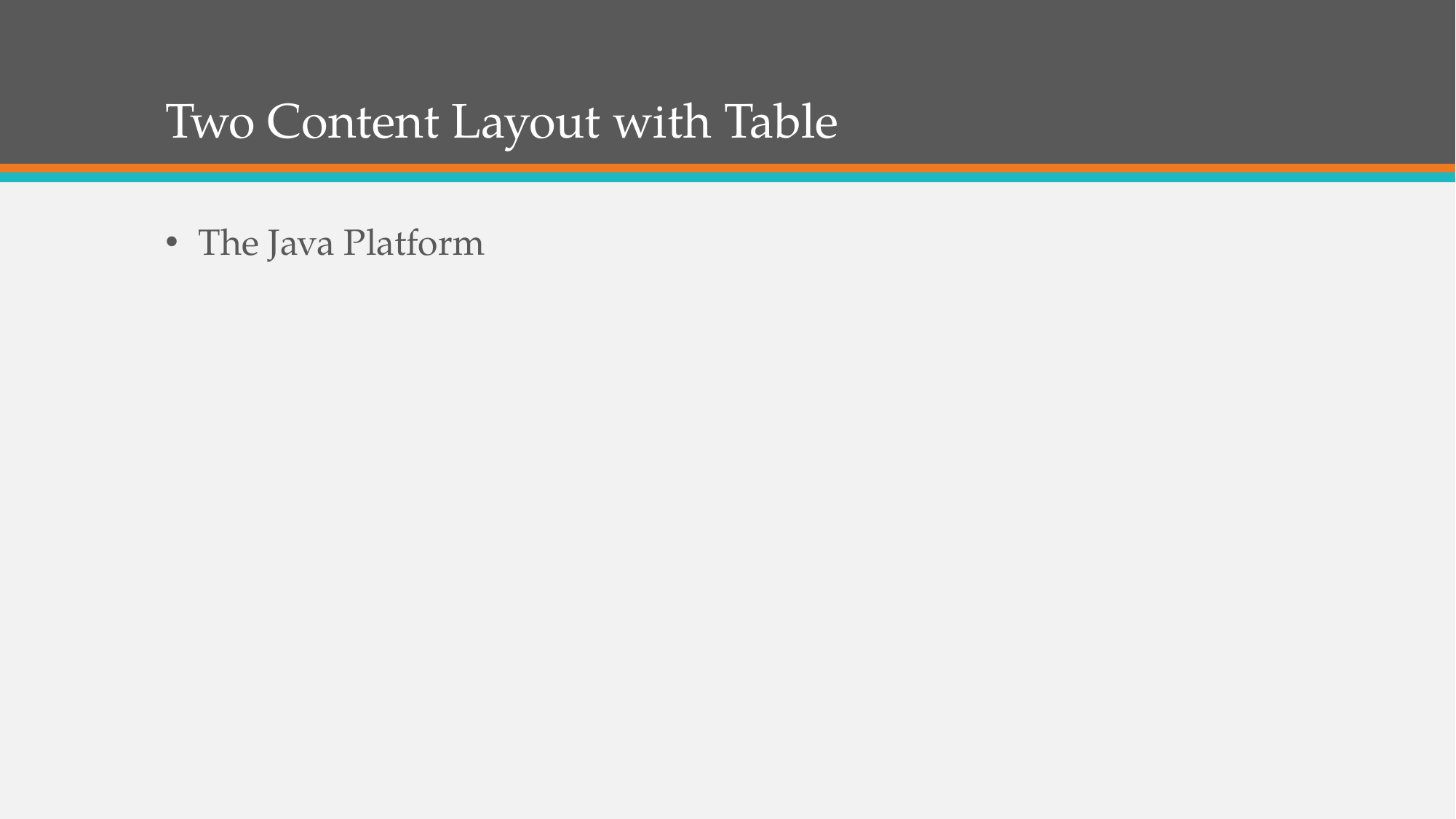

# Two Content Layout with Table
The Java Platform